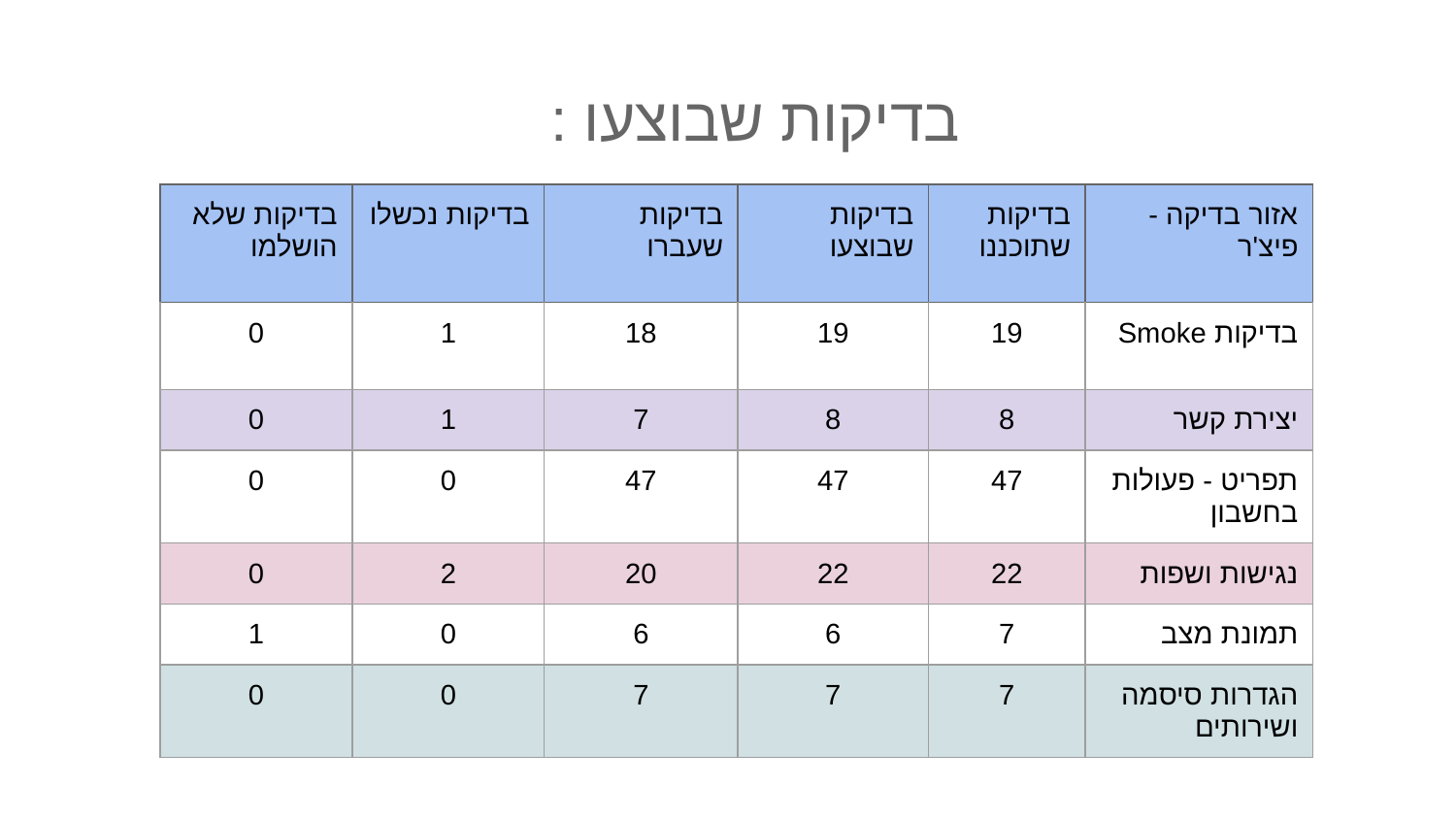

בדיקות שבוצעו :
| בדיקות שלא הושלמו | בדיקות נכשלו | בדיקות שעברו | בדיקות שבוצעו | בדיקות שתוכננו | אזור בדיקה - פיצ'ר |
| --- | --- | --- | --- | --- | --- |
| 0 | 1 | 18 | 19 | 19 | בדיקות Smoke |
| 0 | 1 | 7 | 8 | 8 | יצירת קשר |
| 0 | 0 | 47 | 47 | 47 | תפריט - פעולות בחשבון |
| 0 | 2 | 20 | 22 | 22 | נגישות ושפות |
| 1 | 0 | 6 | 6 | 7 | תמונת מצב |
| 0 | 0 | 7 | 7 | 7 | הגדרות סיסמה ושירותים |